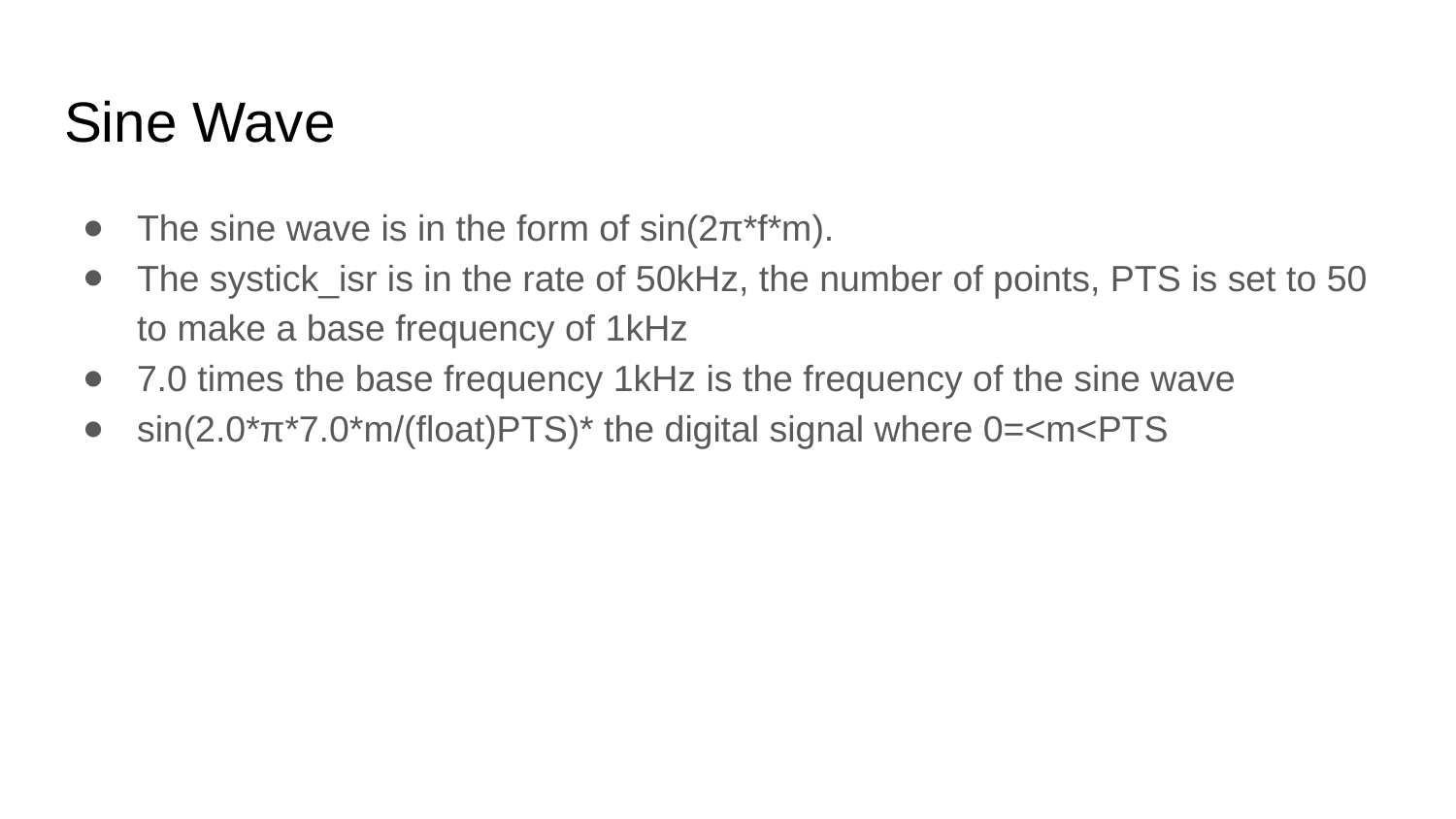

# Sine Wave
The sine wave is in the form of sin(2π*f*m).
The systick_isr is in the rate of 50kHz, the number of points, PTS is set to 50 to make a base frequency of 1kHz
7.0 times the base frequency 1kHz is the frequency of the sine wave
sin(2.0*π*7.0*m/(float)PTS)* the digital signal where 0=<m<PTS